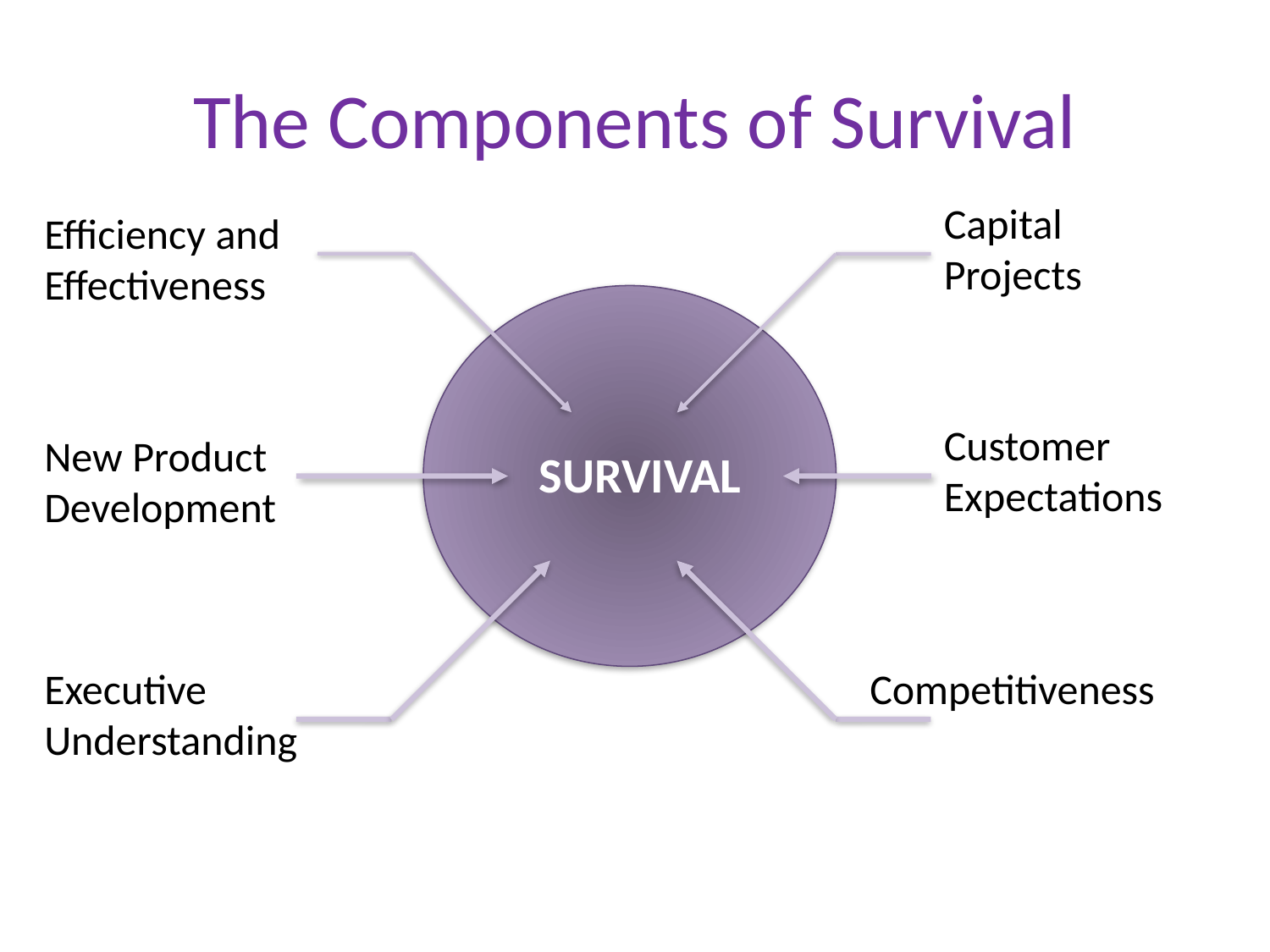

# The Components of Survival
Capital
Projects
Efficiency and
Effectiveness

Customer
Expectations
New Product
Development
SURVIVAL

Executive
Understanding
Competitiveness